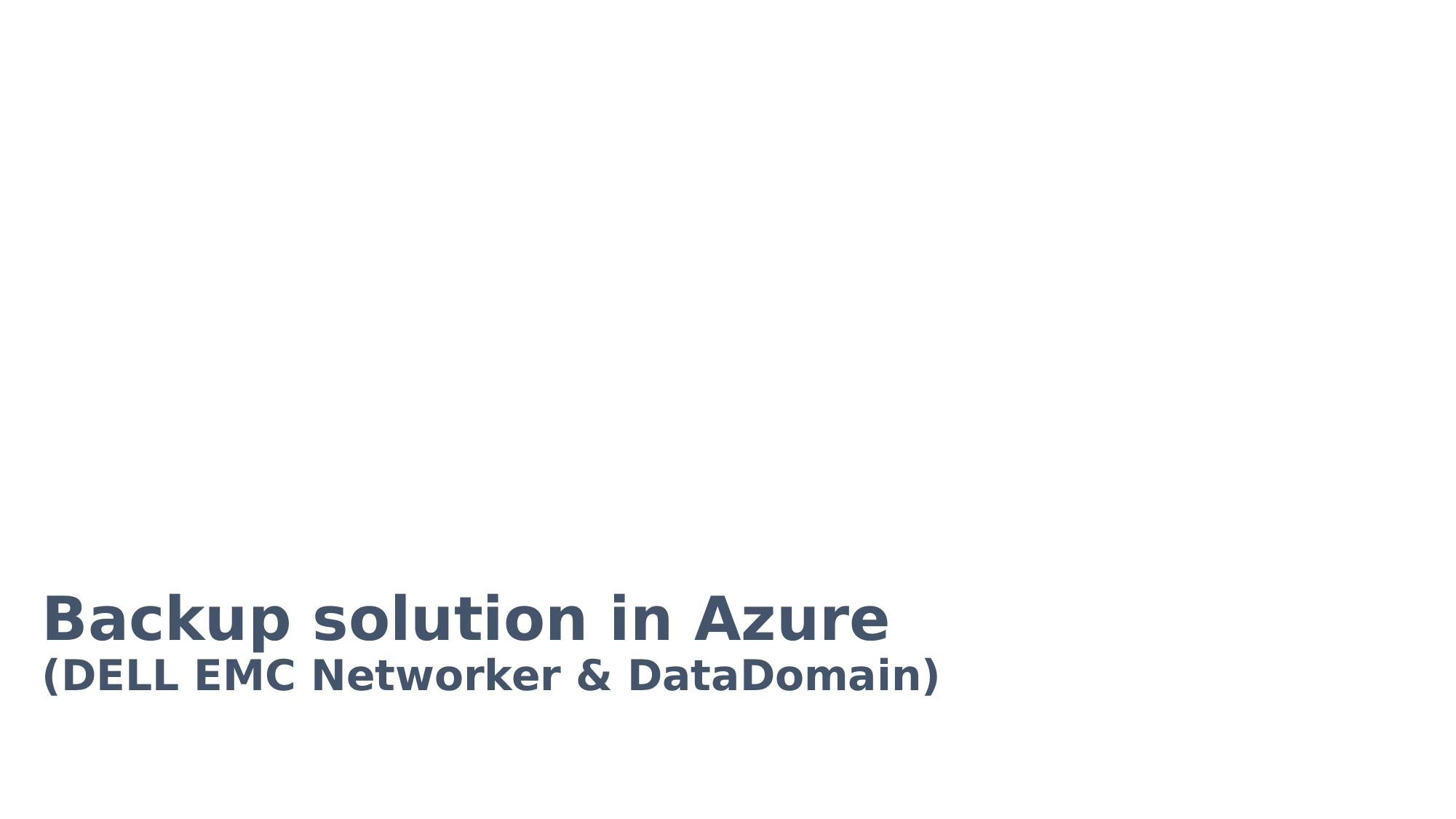

# Backup solution in Azure (DELL EMC Networker & DataDomain)